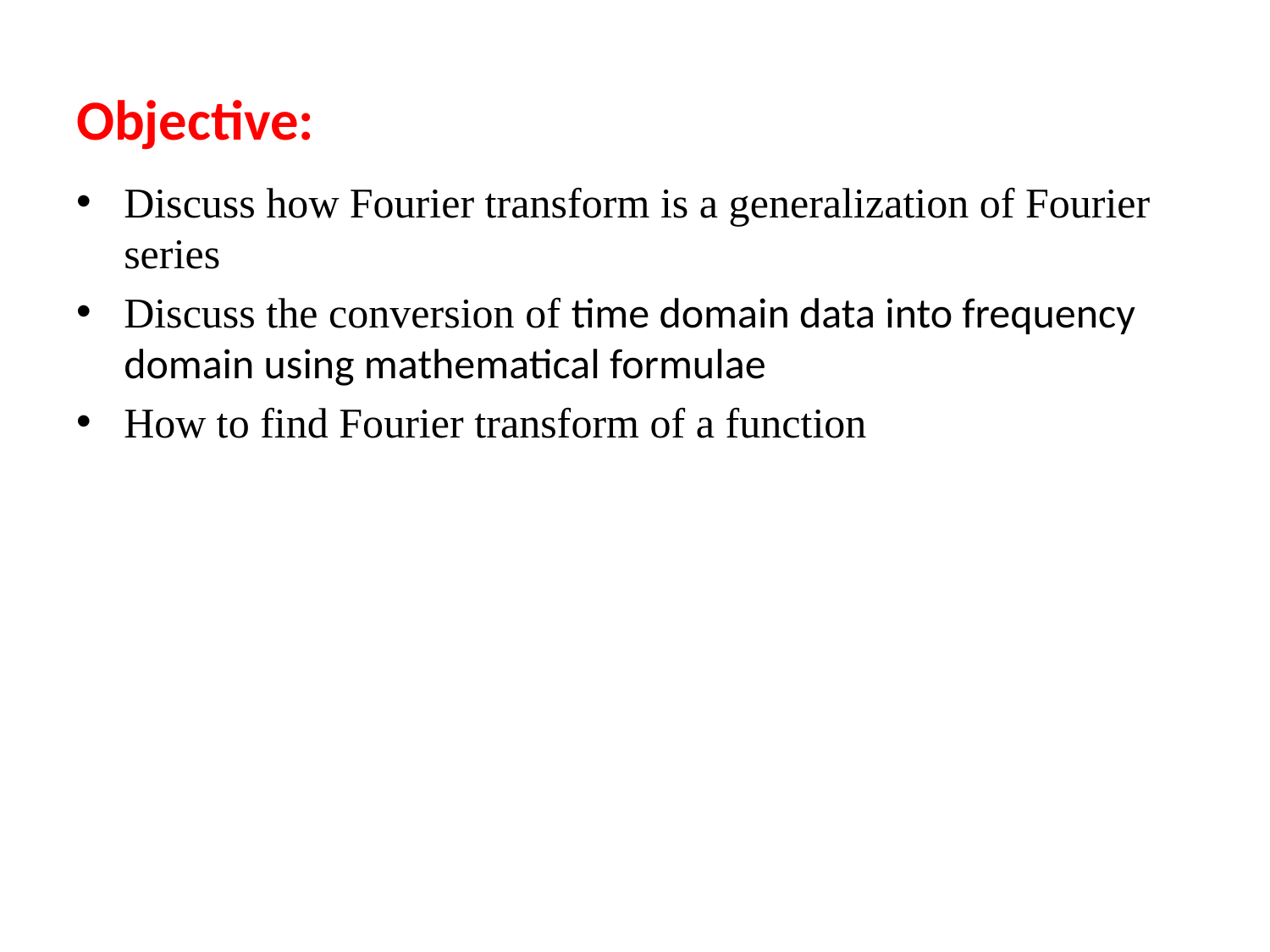

# Objective:
Discuss how Fourier transform is a generalization of Fourier series
Discuss the conversion of time domain data into frequency domain using mathematical formulae
How to find Fourier transform of a function